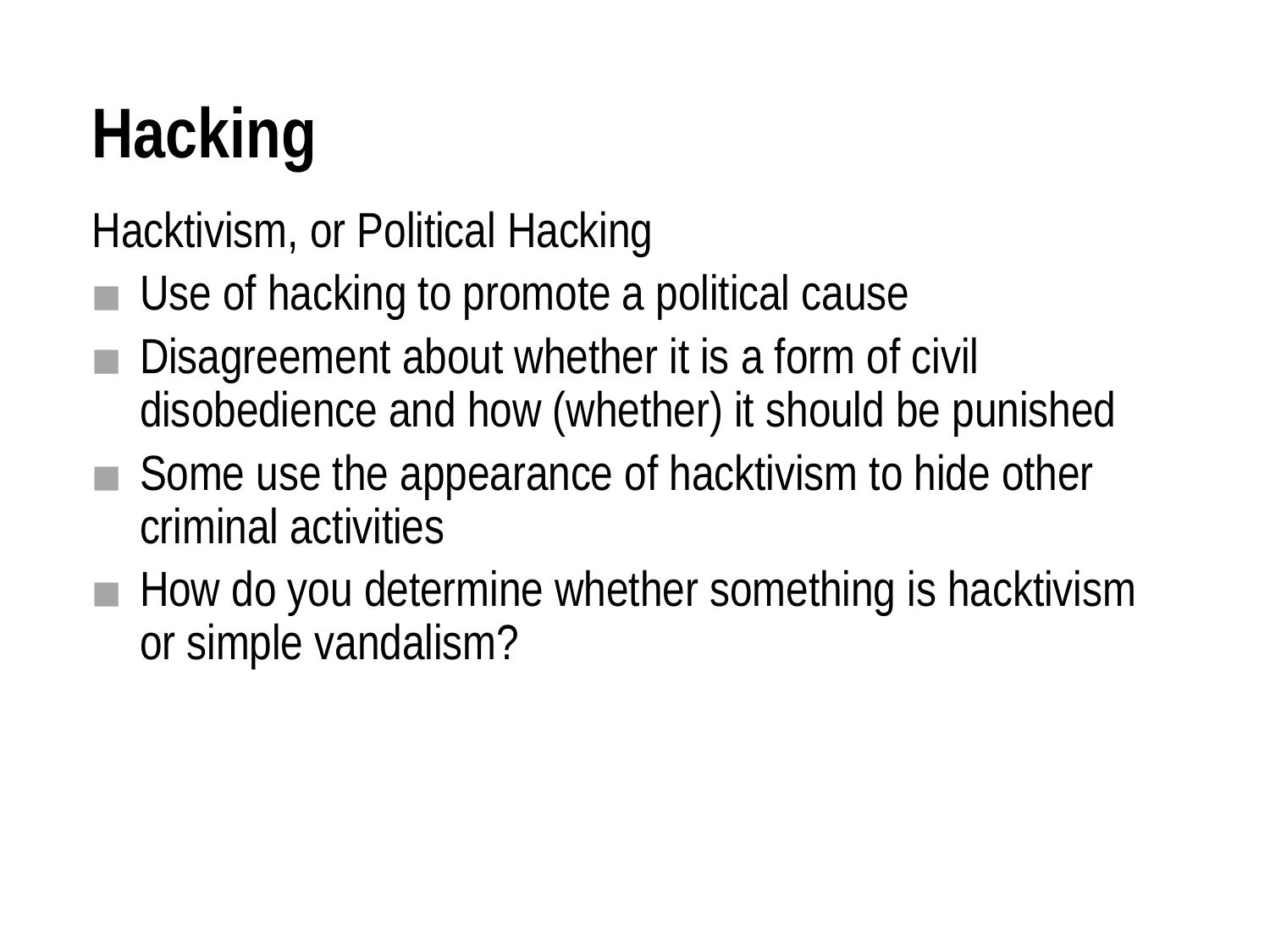

# Hacking
Hacktivism, or Political Hacking
Use of hacking to promote a political cause
Disagreement about whether it is a form of civil disobedience and how (whether) it should be punished
Some use the appearance of hacktivism to hide other criminal activities
How do you determine whether something is hacktivism or simple vandalism?
Introduction to Online Crime